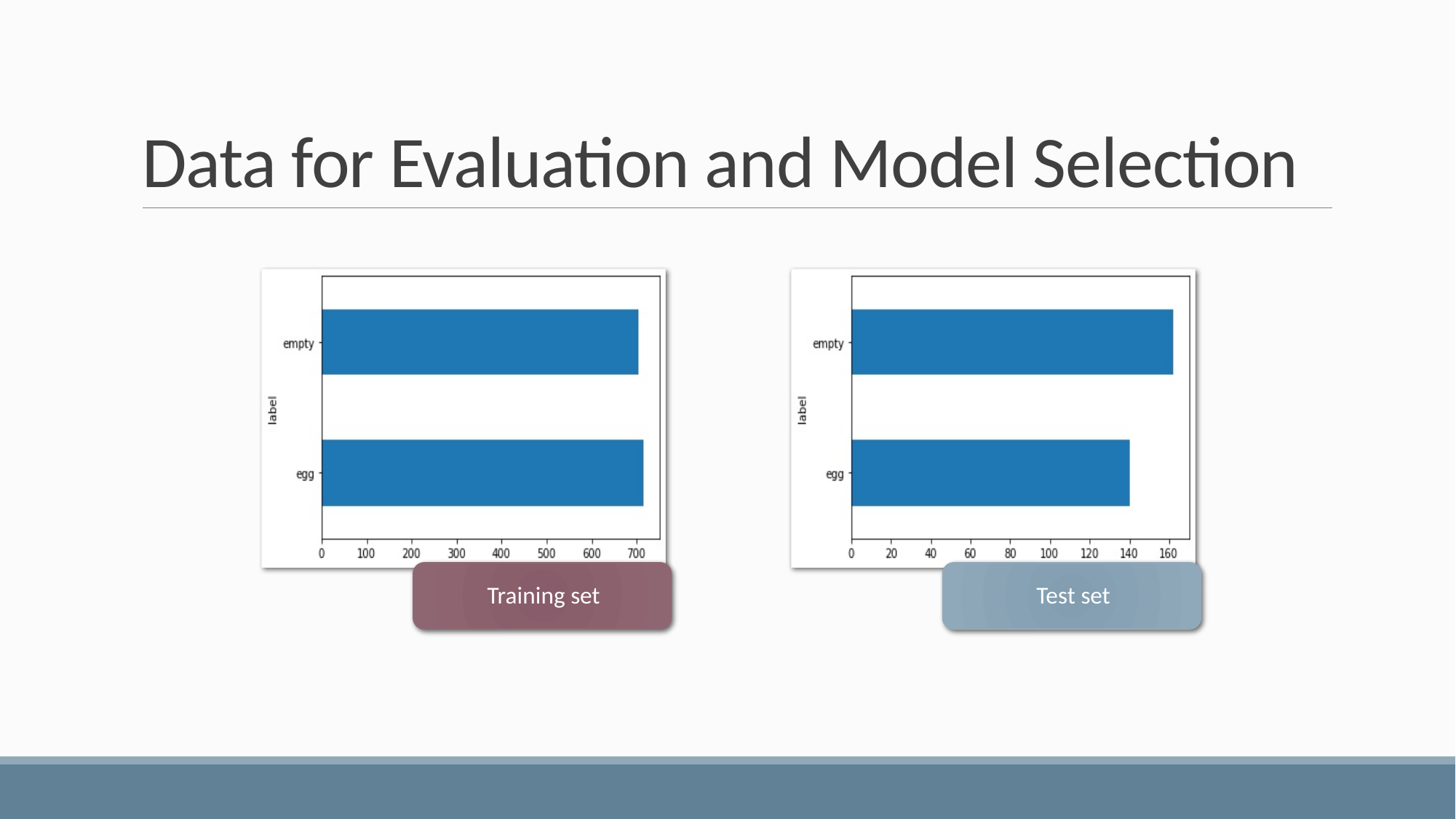

# Data for Evaluation and Model Selection
Training set
Test set